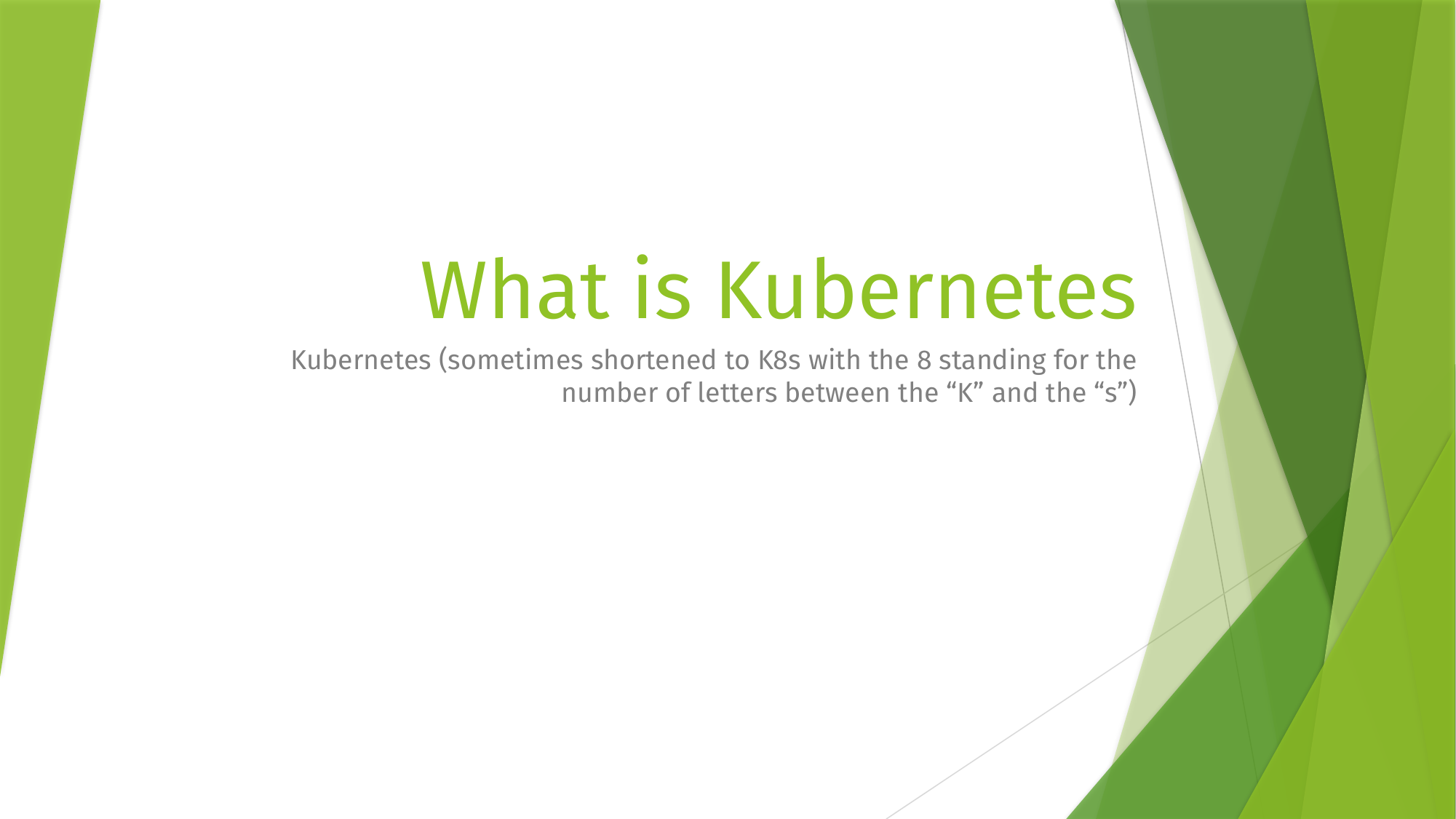

# What is Kubernetes
Kubernetes (sometimes shortened to K8s with the 8 standing for the number of letters between the “K” and the “s”)